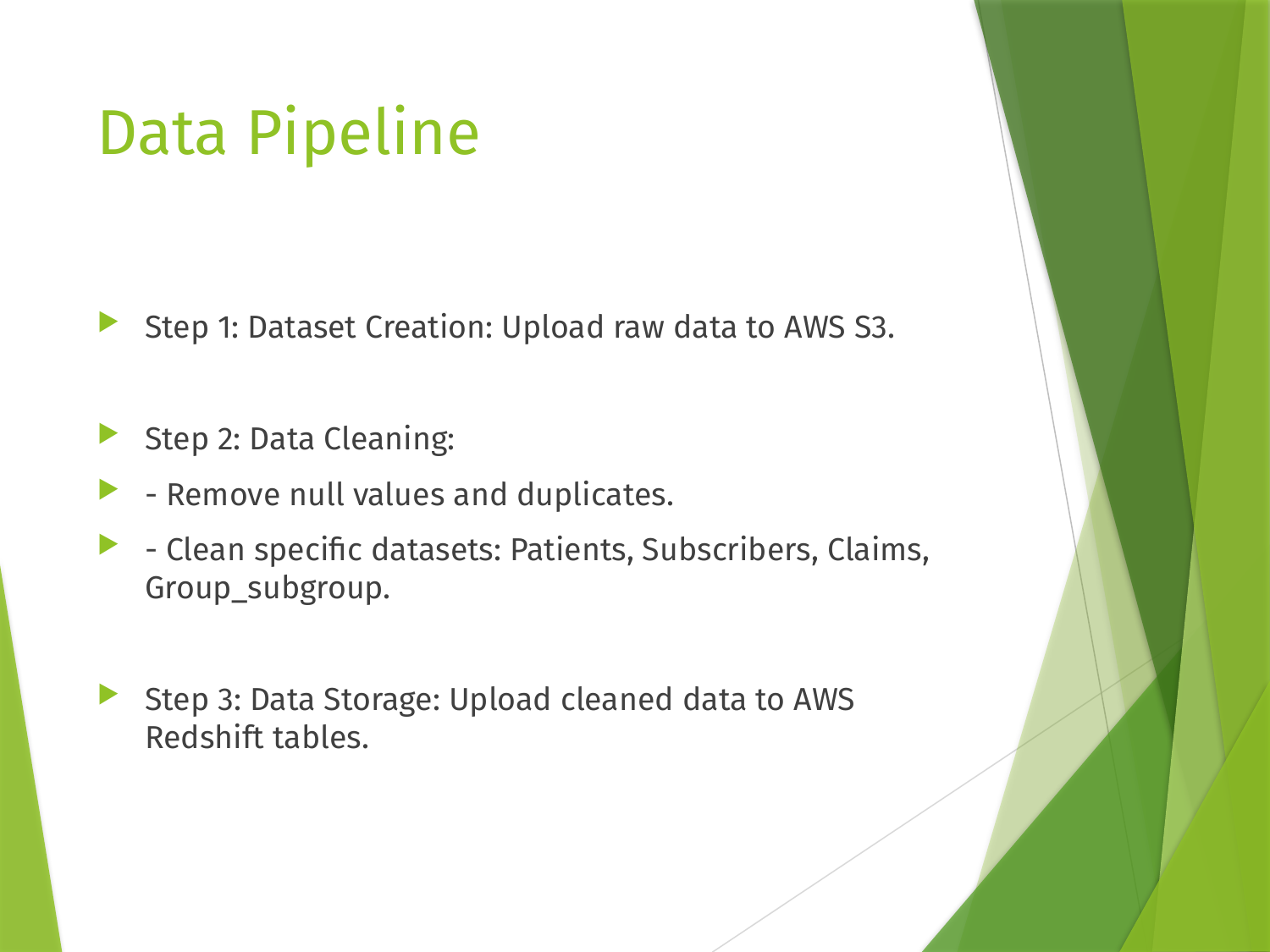

# Data Pipeline
Step 1: Dataset Creation: Upload raw data to AWS S3.

Step 2: Data Cleaning:
- Remove null values and duplicates.
- Clean specific datasets: Patients, Subscribers, Claims, Group_subgroup.

Step 3: Data Storage: Upload cleaned data to AWS Redshift tables.